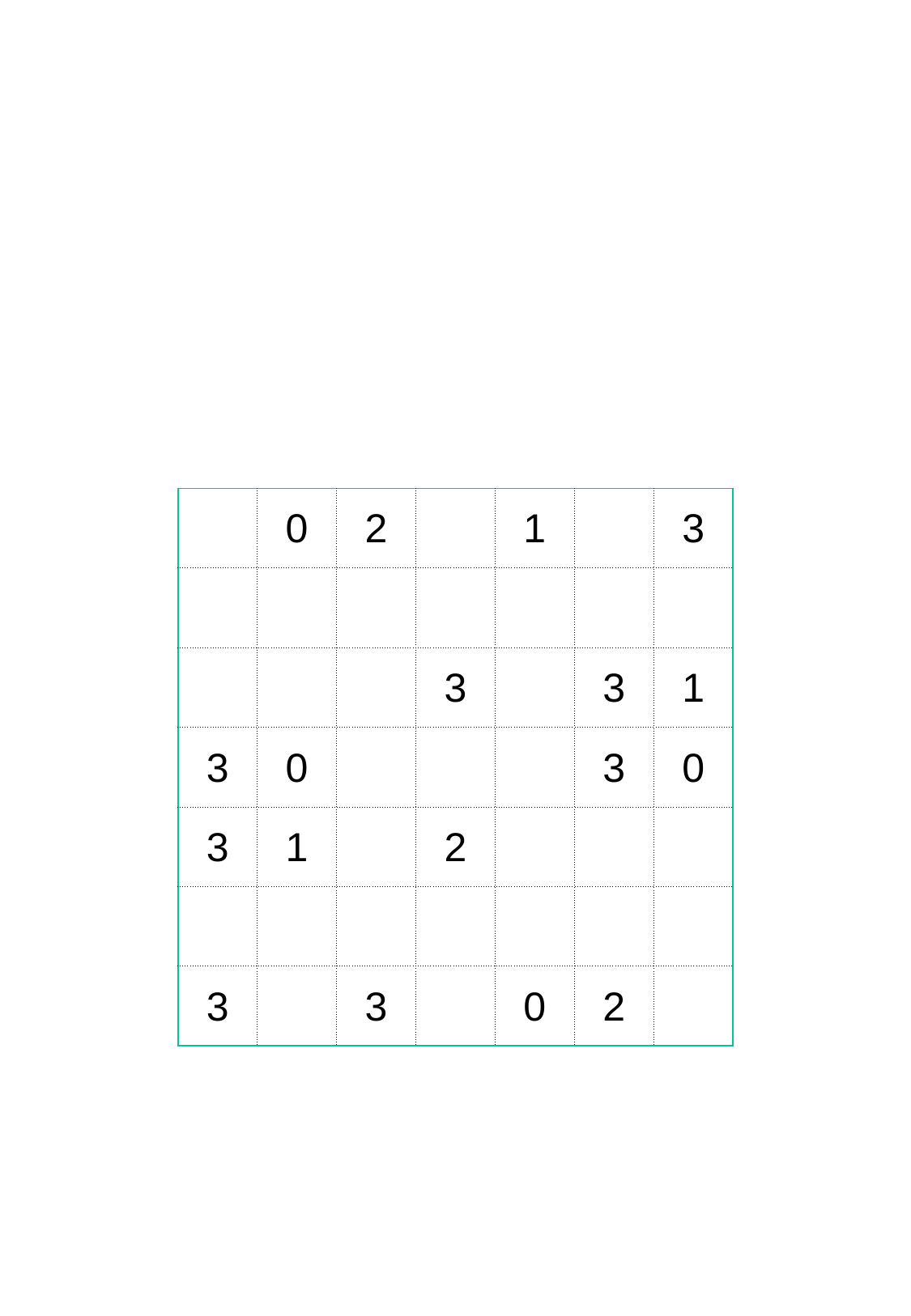

|  | 0 | 2 |  | 1 |  | 3 |
| --- | --- | --- | --- | --- | --- | --- |
|  |  |  |  |  |  |  |
|  |  |  | 3 |  | 3 | 1 |
| 3 | 0 |  |  |  | 3 | 0 |
| 3 | 1 |  | 2 |  |  |  |
|  |  |  |  |  |  |  |
| 3 |  | 3 |  | 0 | 2 |  |